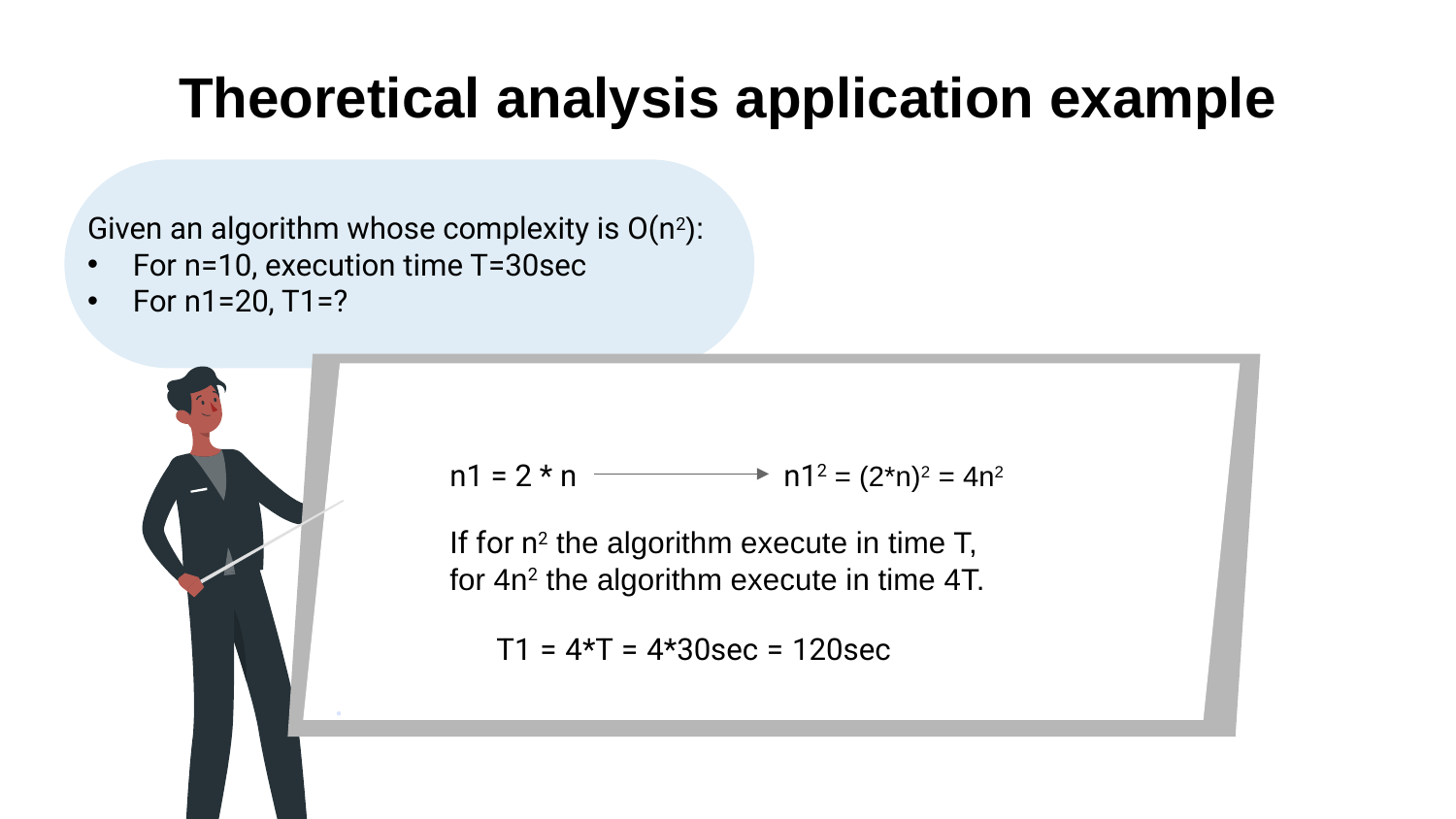

# Theoretical analysis application example

Given an algorithm whose complexity is O(n2):
For n=10, execution time T=30sec
For n1=20, T1=?

n1 = 2 * n
n12 = (2*n)2 = 4n2
If for n2 the algorithm execute in time T,
for 4n2 the algorithm execute in time 4T.
T1 = 4*T = 4*30sec = 120sec